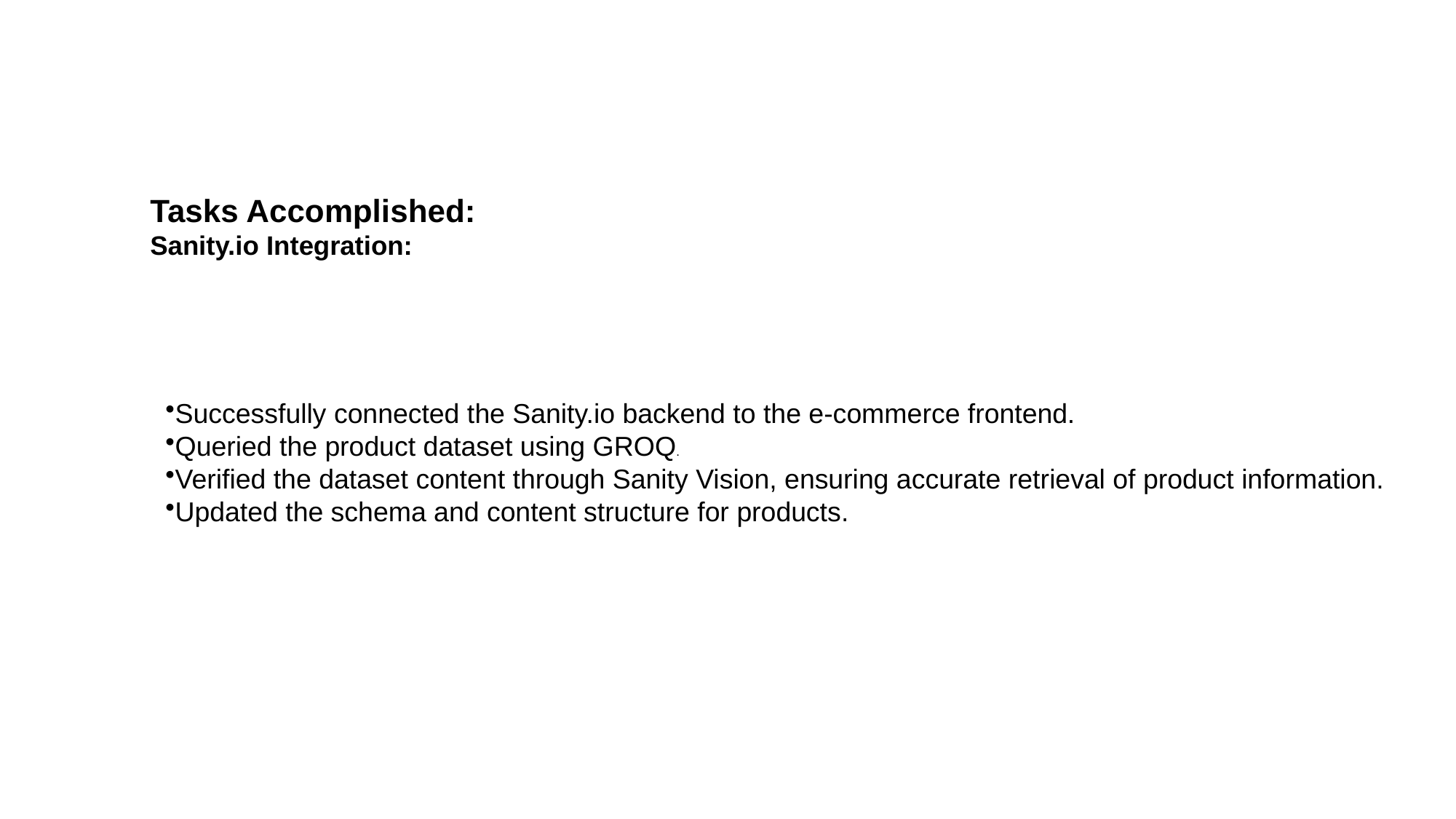

# Tasks Accomplished: Sanity.io Integration:
Successfully connected the Sanity.io backend to the e-commerce frontend.
Queried the product dataset using GROQ.
Verified the dataset content through Sanity Vision, ensuring accurate retrieval of product information.
Updated the schema and content structure for products.